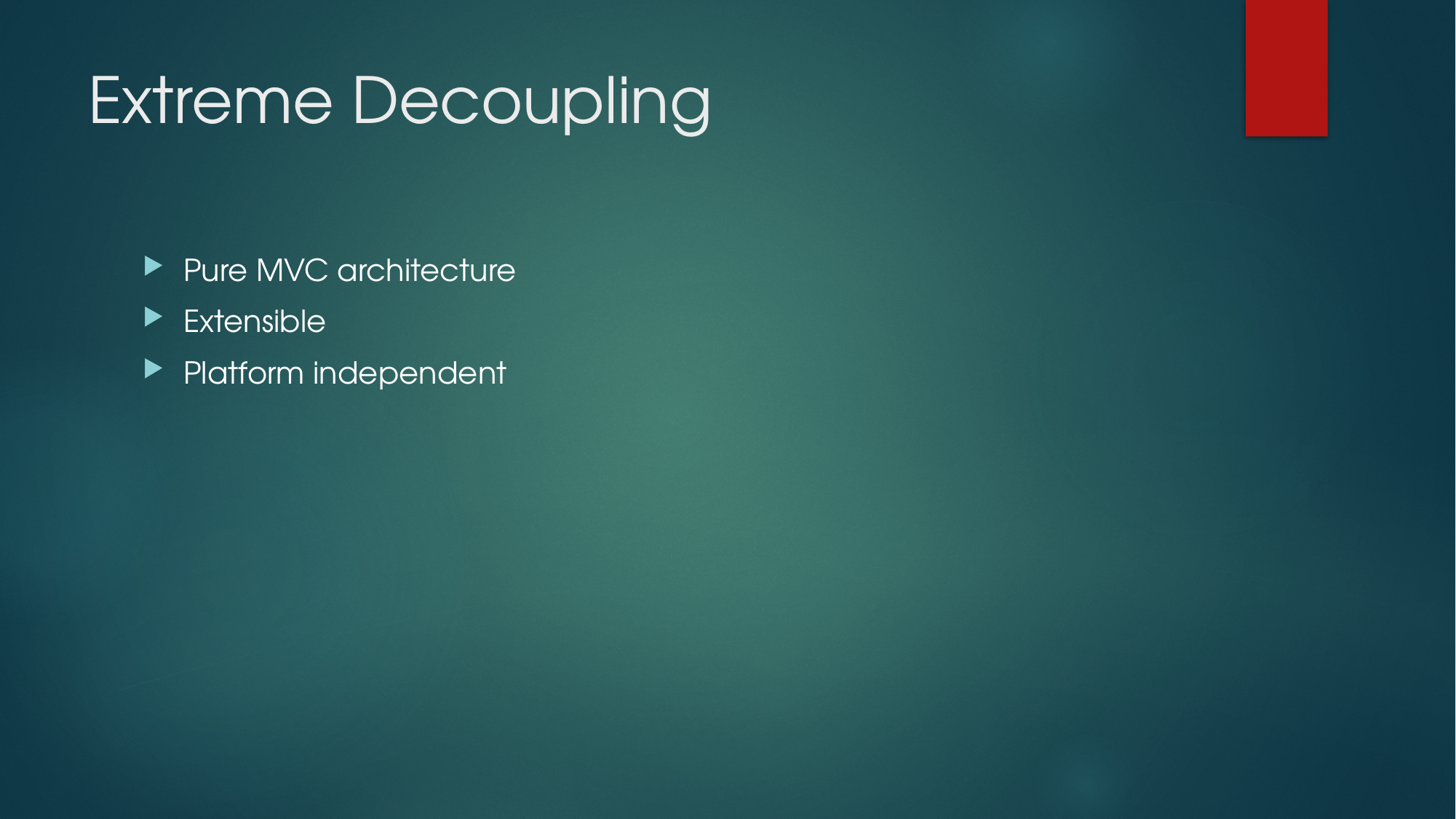

# Extreme Decoupling
Pure MVC architecture
Extensible
Platform independent